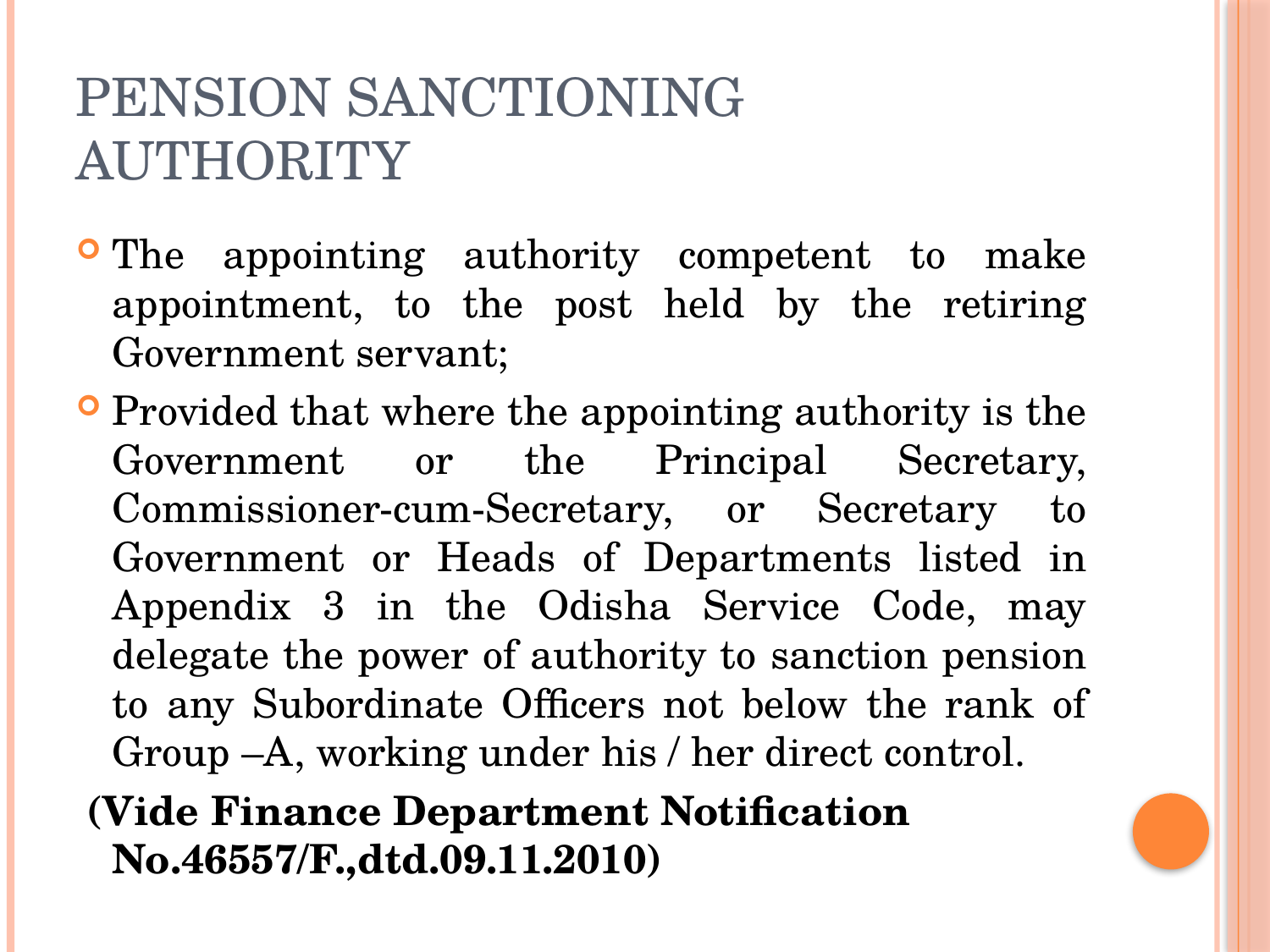

# Pension Sanctioning Authority
The appointing authority competent to make appointment, to the post held by the retiring Government servant;
Provided that where the appointing authority is the Government or the Principal Secretary, Commissioner-cum-Secretary, or Secretary to Government or Heads of Departments listed in Appendix 3 in the Odisha Service Code, may delegate the power of authority to sanction pension to any Subordinate Officers not below the rank of Group –A, working under his / her direct control.
 (Vide Finance Department Notification No.46557/F.,dtd.09.11.2010)